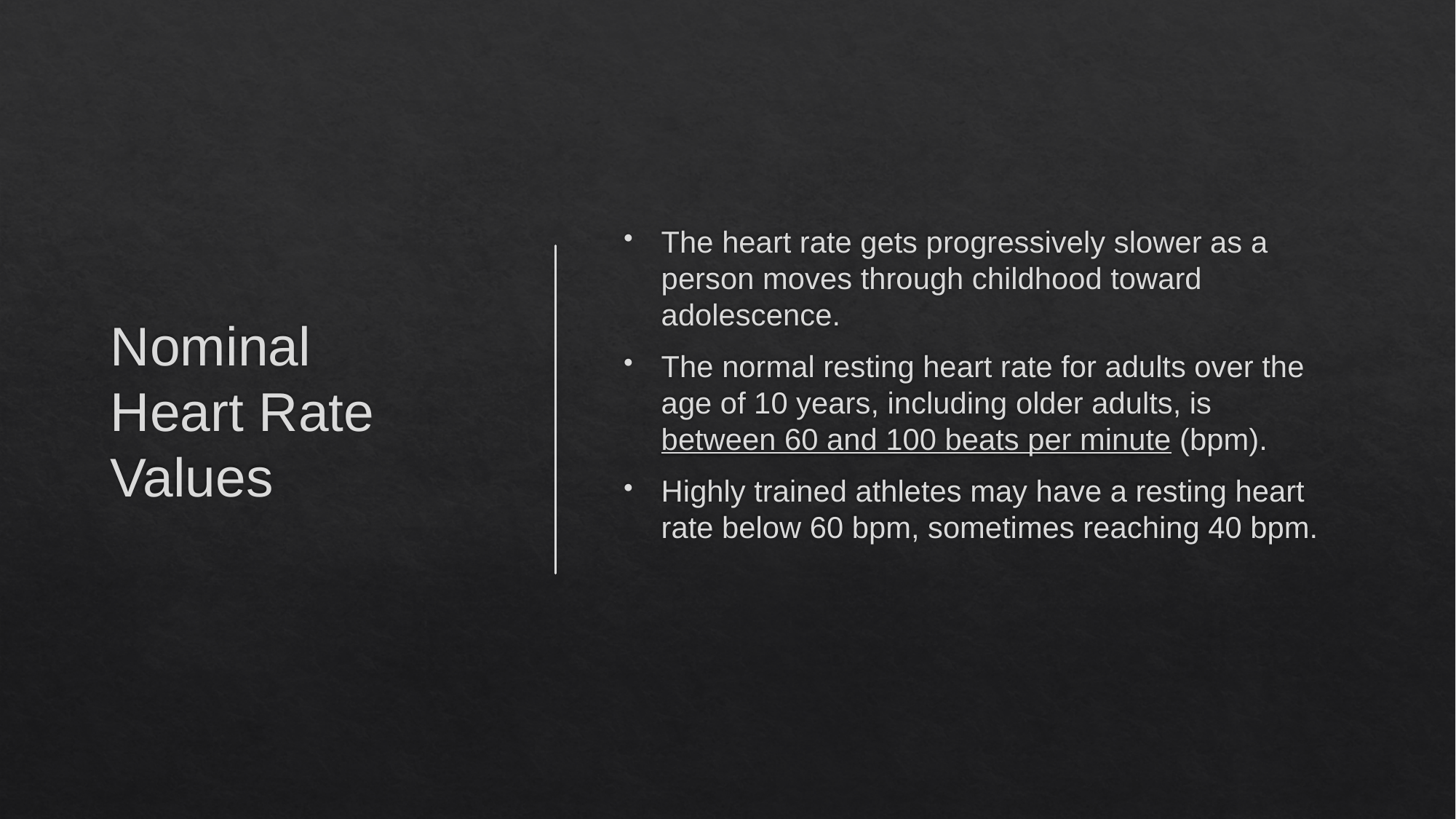

# Nominal Heart Rate Values
The heart rate gets progressively slower as a person moves through childhood toward adolescence.
The normal resting heart rate for adults over the age of 10 years, including older adults, is between 60 and 100 beats per minute (bpm).
Highly trained athletes may have a resting heart rate below 60 bpm, sometimes reaching 40 bpm.